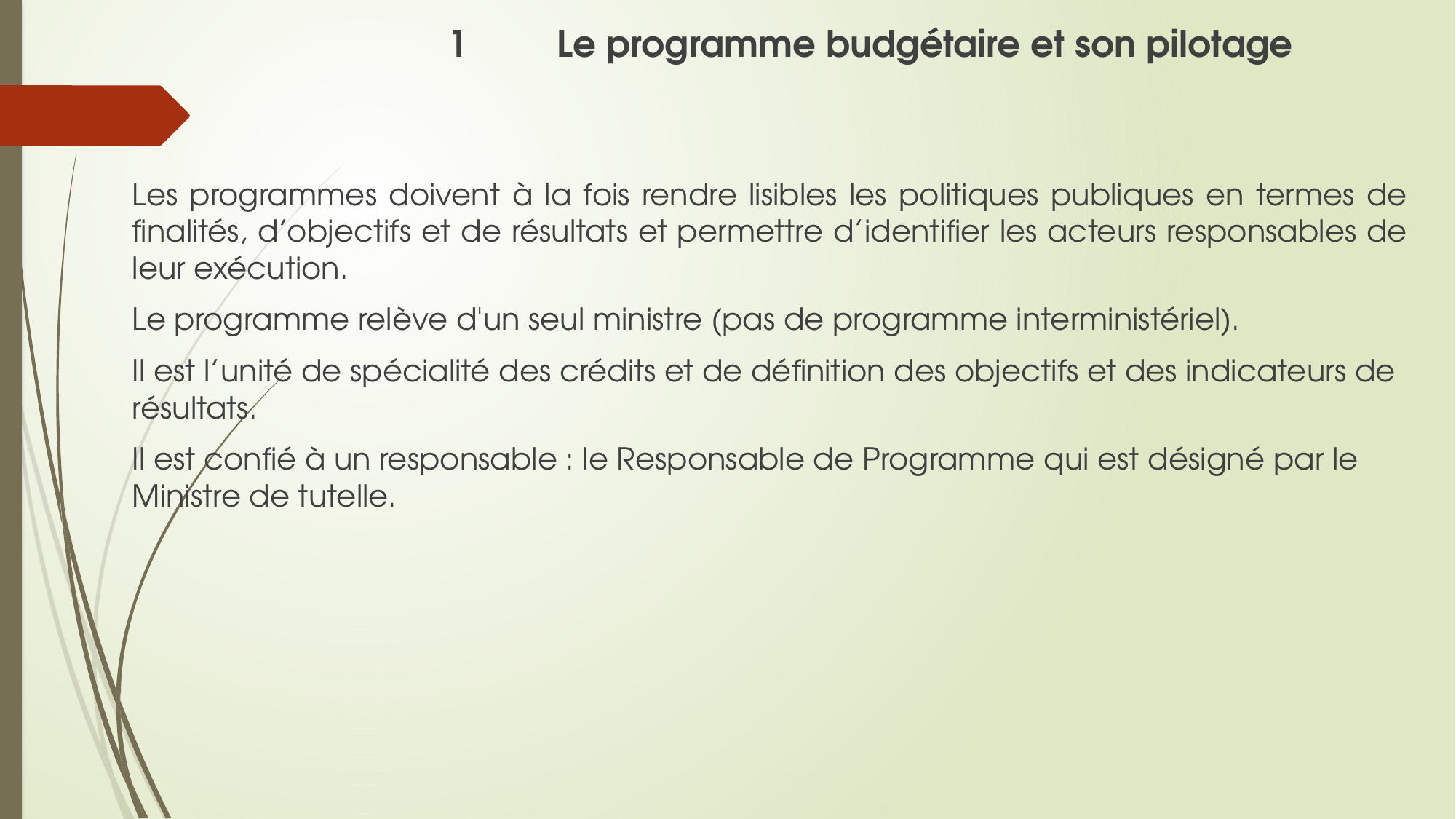

# 1	Le programme budgétaire et son pilotage

Les programmes doivent à la fois rendre lisibles les politiques publiques en termes de finalités, d’objectifs et de résultats et permettre d’identifier les acteurs responsables de leur exécution.
Le programme relève d'un seul ministre (pas de programme interministériel).
Il est l’unité de spécialité des crédits et de définition des objectifs et des indicateurs de résultats.
Il est confié à un responsable : le Responsable de Programme qui est désigné par le Ministre de tutelle.